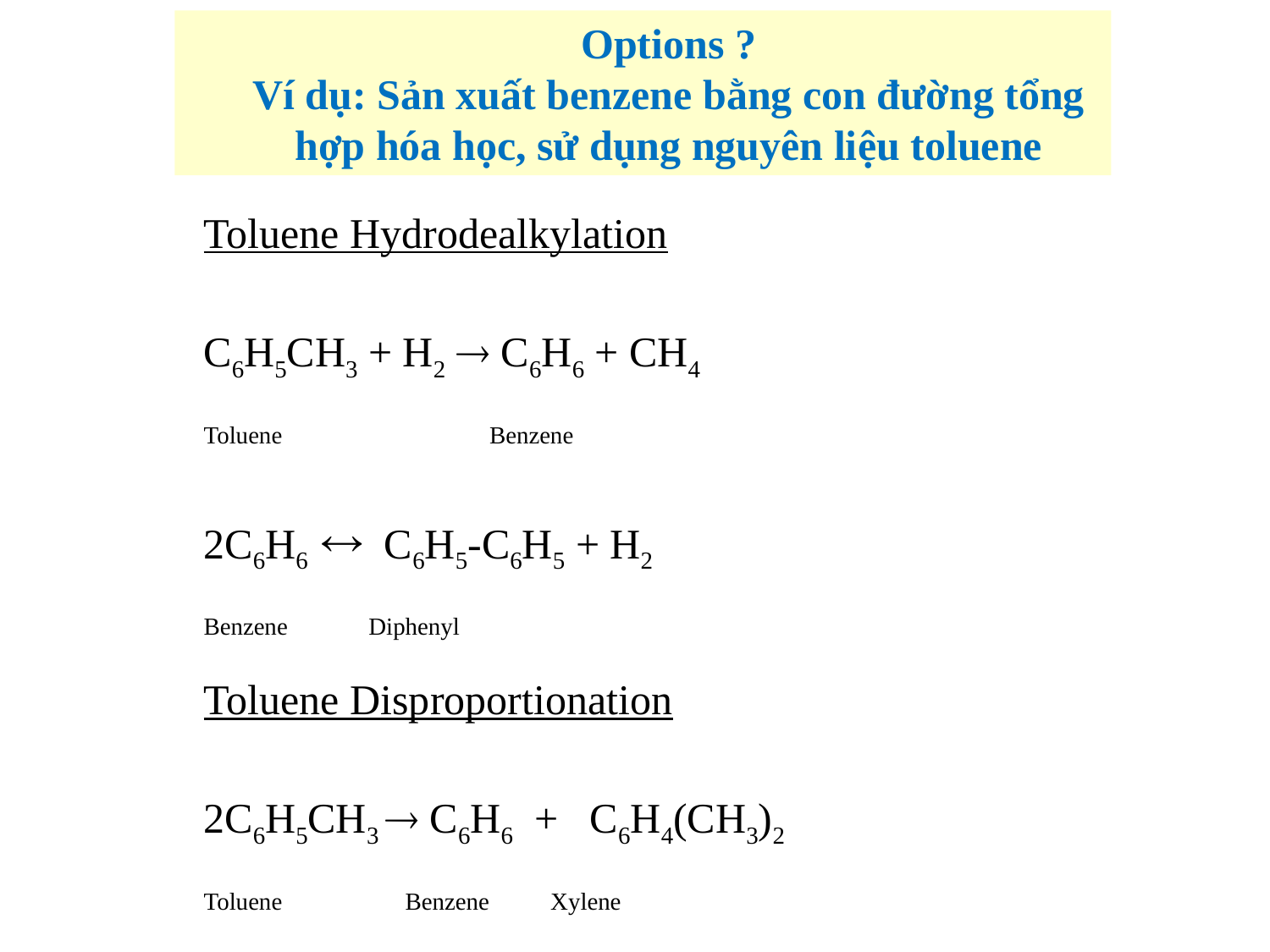

Options ?
Ví dụ: Sản xuất benzene bằng con đường tổng hợp hóa học, sử dụng nguyên liệu toluene
Toluene Hydrodealkylation

C6H5CH3 + H2 → C6H6 + CH4
Toluene		Benzene

2C6H6  ↔  C6H5-C6H5 + H2
Benzene	 Diphenyl
Toluene Disproportionation

2C6H5CH3 → C6H6  +   C6H4(CH3)2
Toluene	       Benzene          Xylene